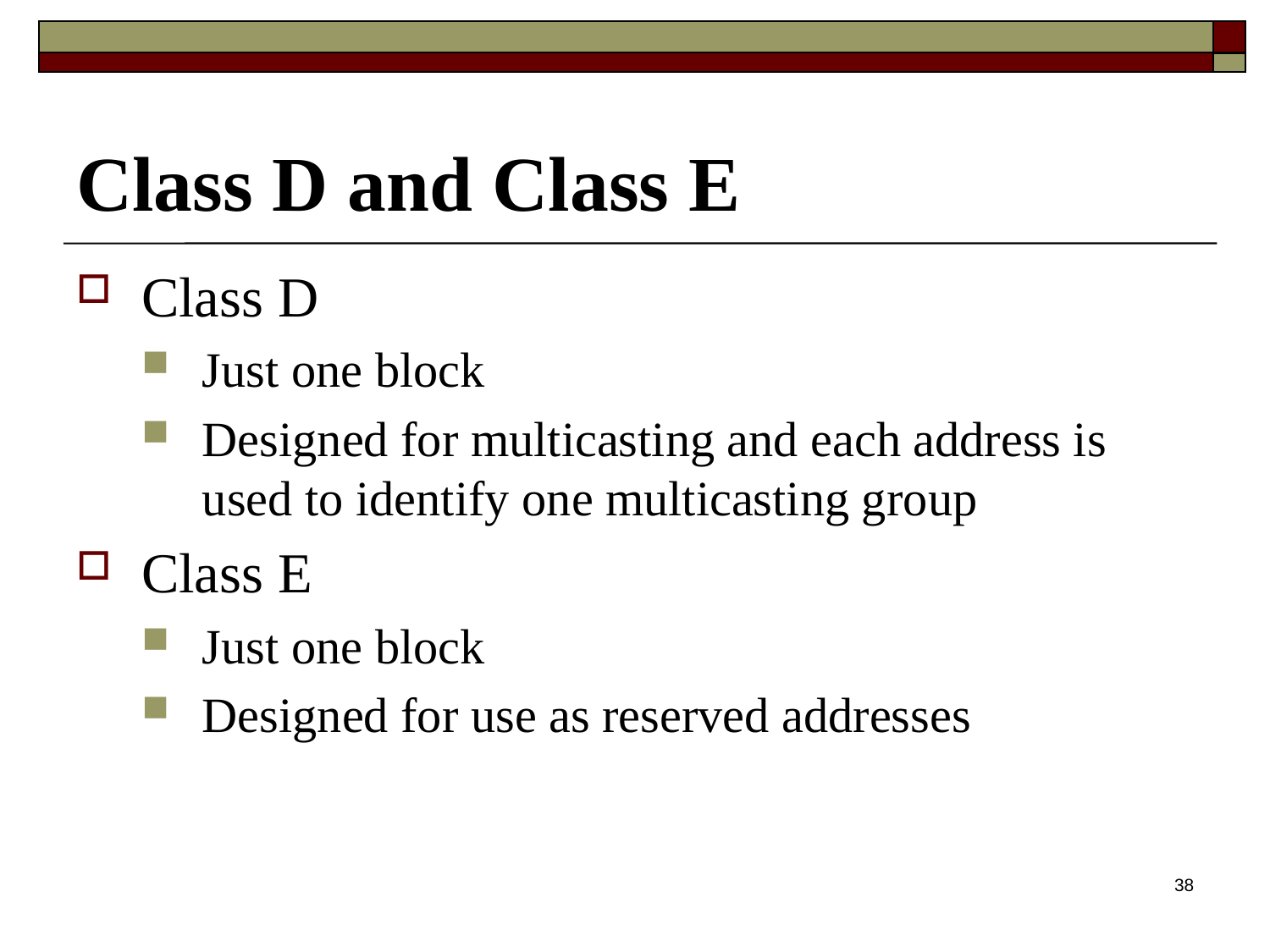

# Class D and Class E
Class D
Just one block
Designed for multicasting and each address is used to identify one multicasting group
Class E
Just one block
Designed for use as reserved addresses
38